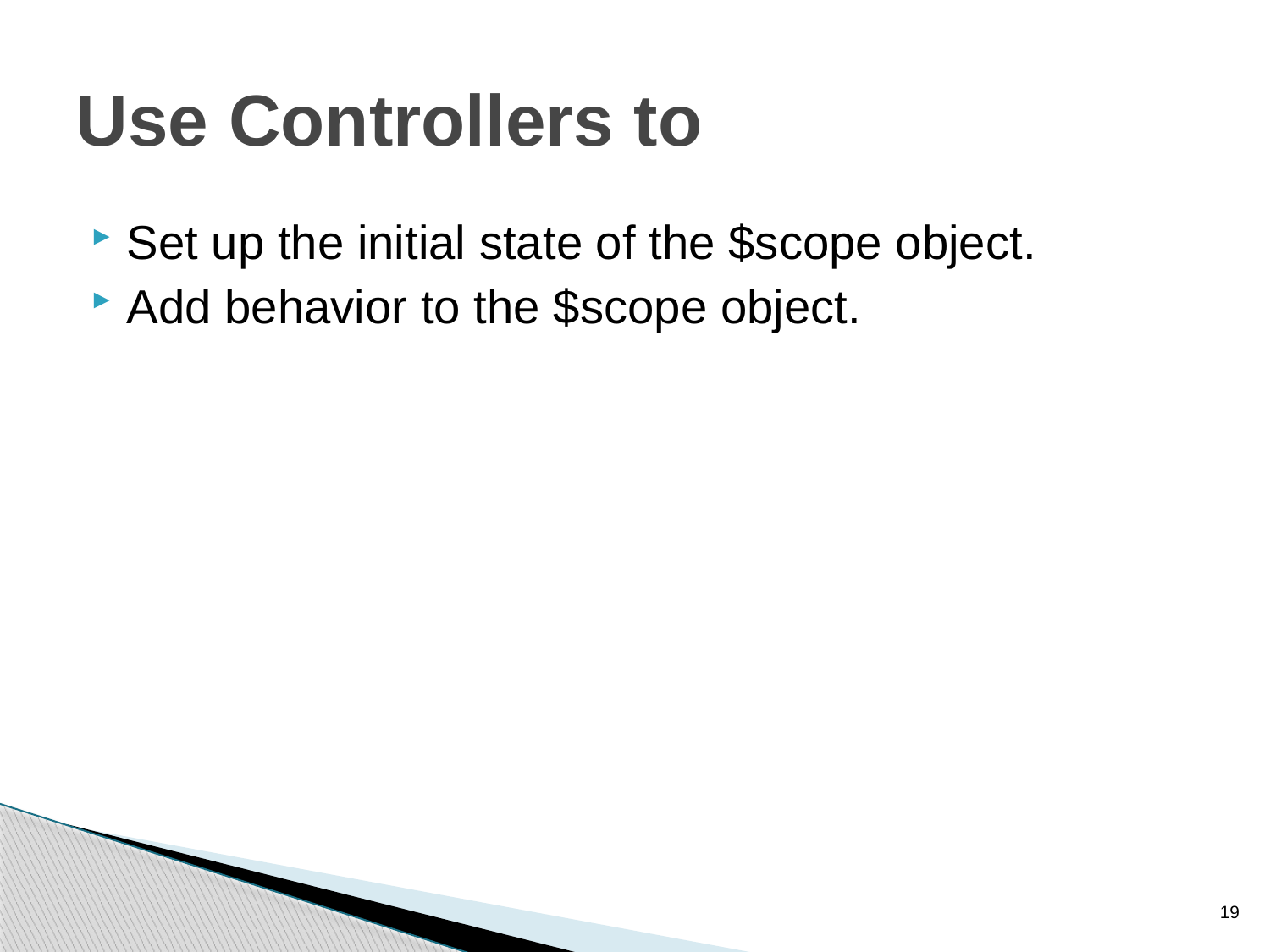

# Use Controllers to
Set up the initial state of the $scope object.
Add behavior to the $scope object.

19